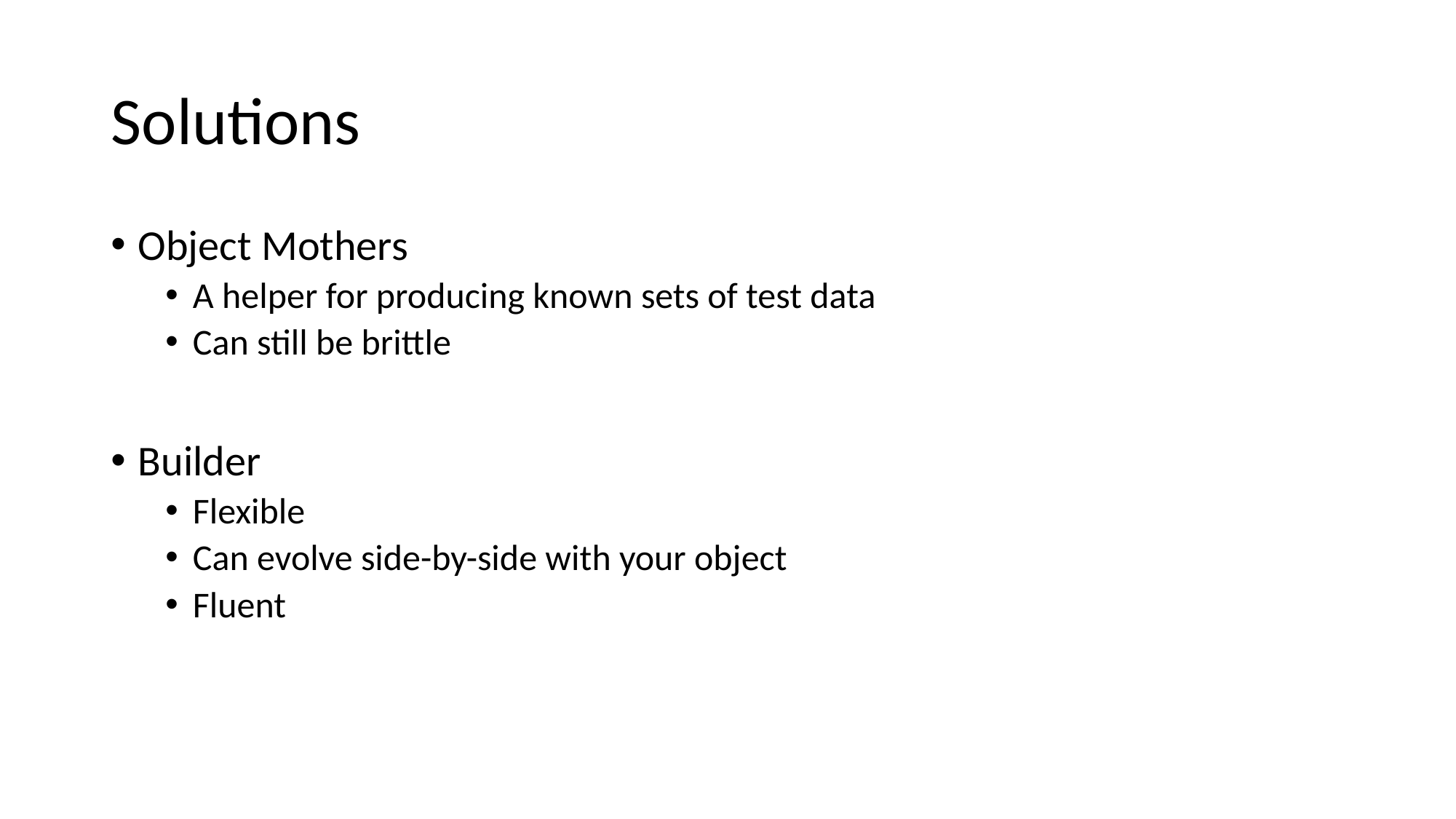

# Solutions
Object Mothers
A helper for producing known sets of test data
Can still be brittle

Builder
Flexible
Can evolve side-by-side with your object
Fluent